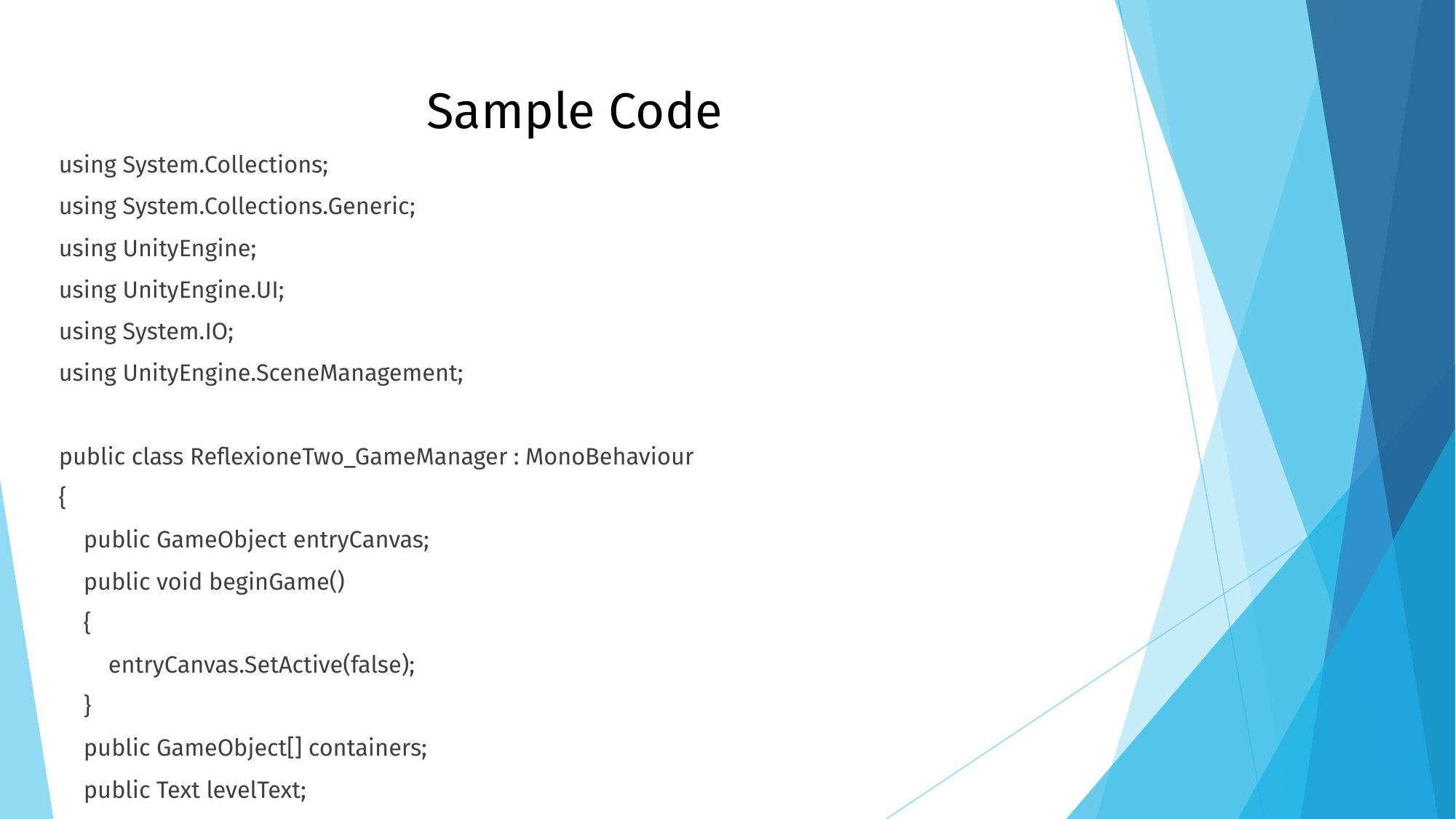

# Sample Code
using System.Collections;
using System.Collections.Generic;
using UnityEngine;
using UnityEngine.UI;
using System.IO;
using UnityEngine.SceneManagement;

public class ReflexioneTwo_GameManager : MonoBehaviour
{
    public GameObject entryCanvas;
    public void beginGame()
    {
        entryCanvas.SetActive(false);
    }
    public GameObject[] containers;
    public Text levelText;